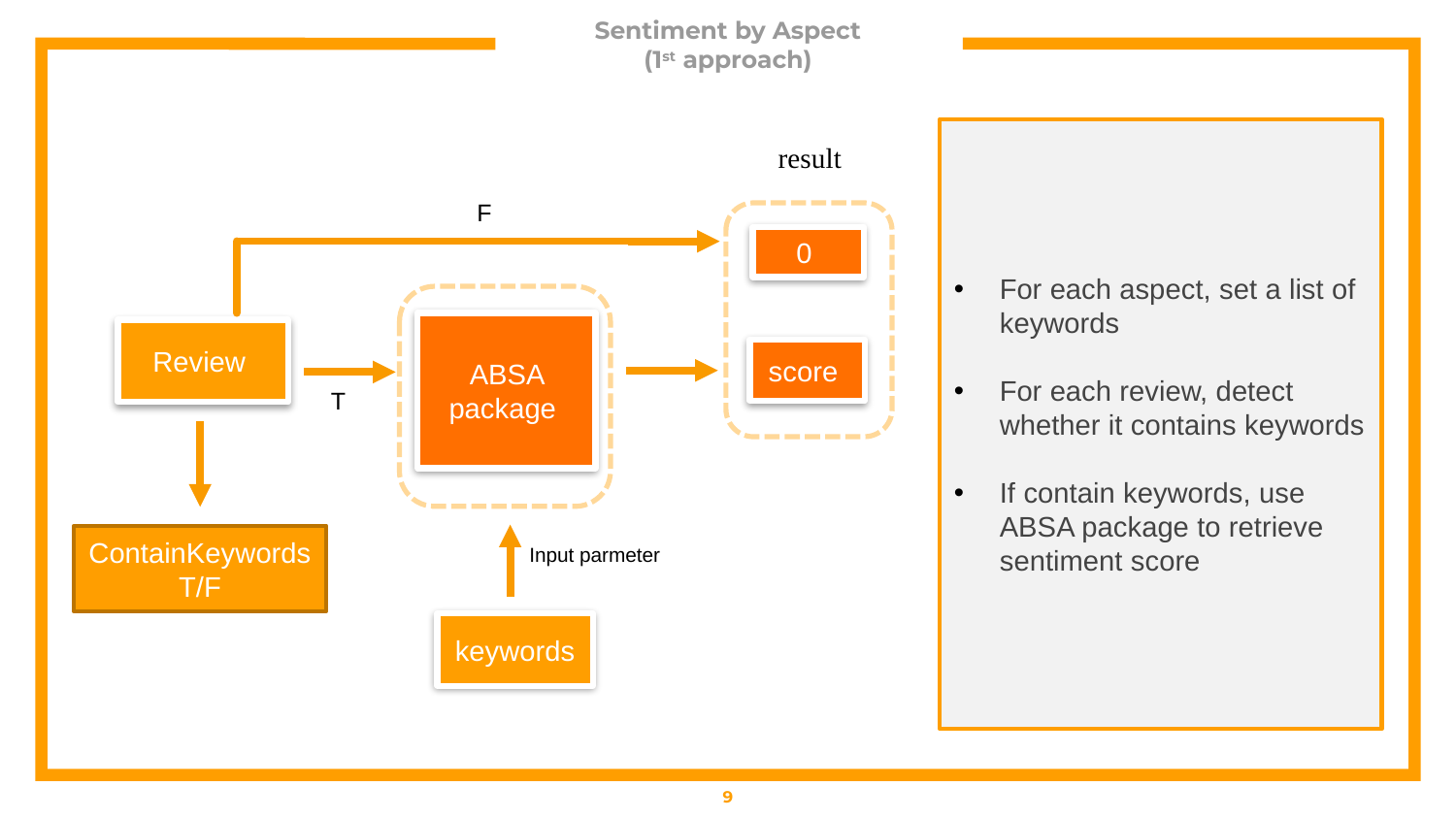

# Sentiment by Aspect (1st approach)
For each aspect, set a list of keywords

For each review, detect whether it contains keywords

If contain keywords, use ABSA package to retrieve sentiment score
result
F

0

ABSA package
Review
score
T
ContainKeywords
T/F
Input parmeter
keywords
9